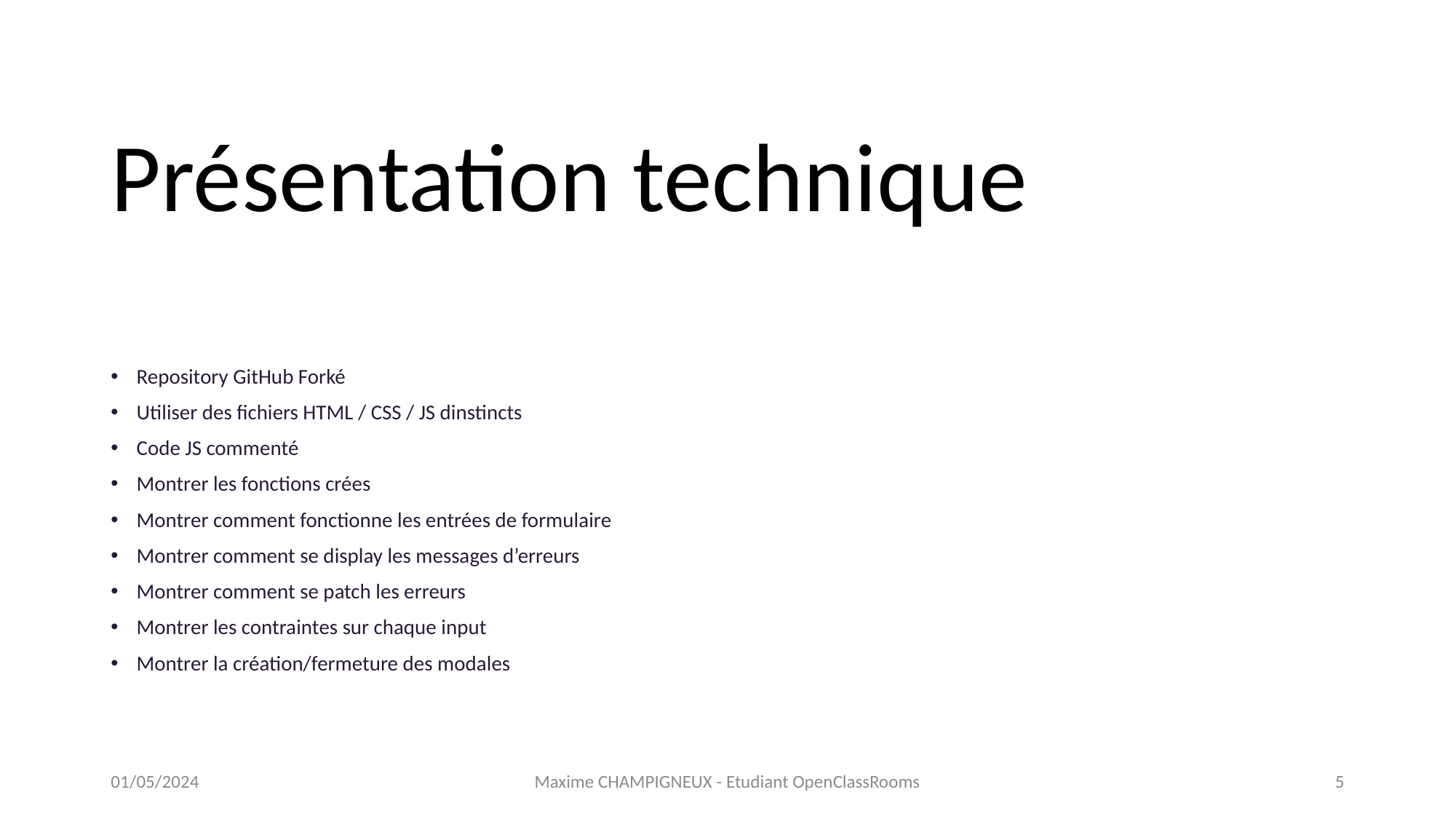

# Présentation technique
Repository GitHub Forké
Utiliser des fichiers HTML / CSS / JS dinstincts
Code JS commenté
Montrer les fonctions crées
Montrer comment fonctionne les entrées de formulaire
Montrer comment se display les messages d’erreurs
Montrer comment se patch les erreurs
Montrer les contraintes sur chaque input
Montrer la création/fermeture des modales

01/05/2024
Maxime CHAMPIGNEUX - Etudiant OpenClassRooms
5